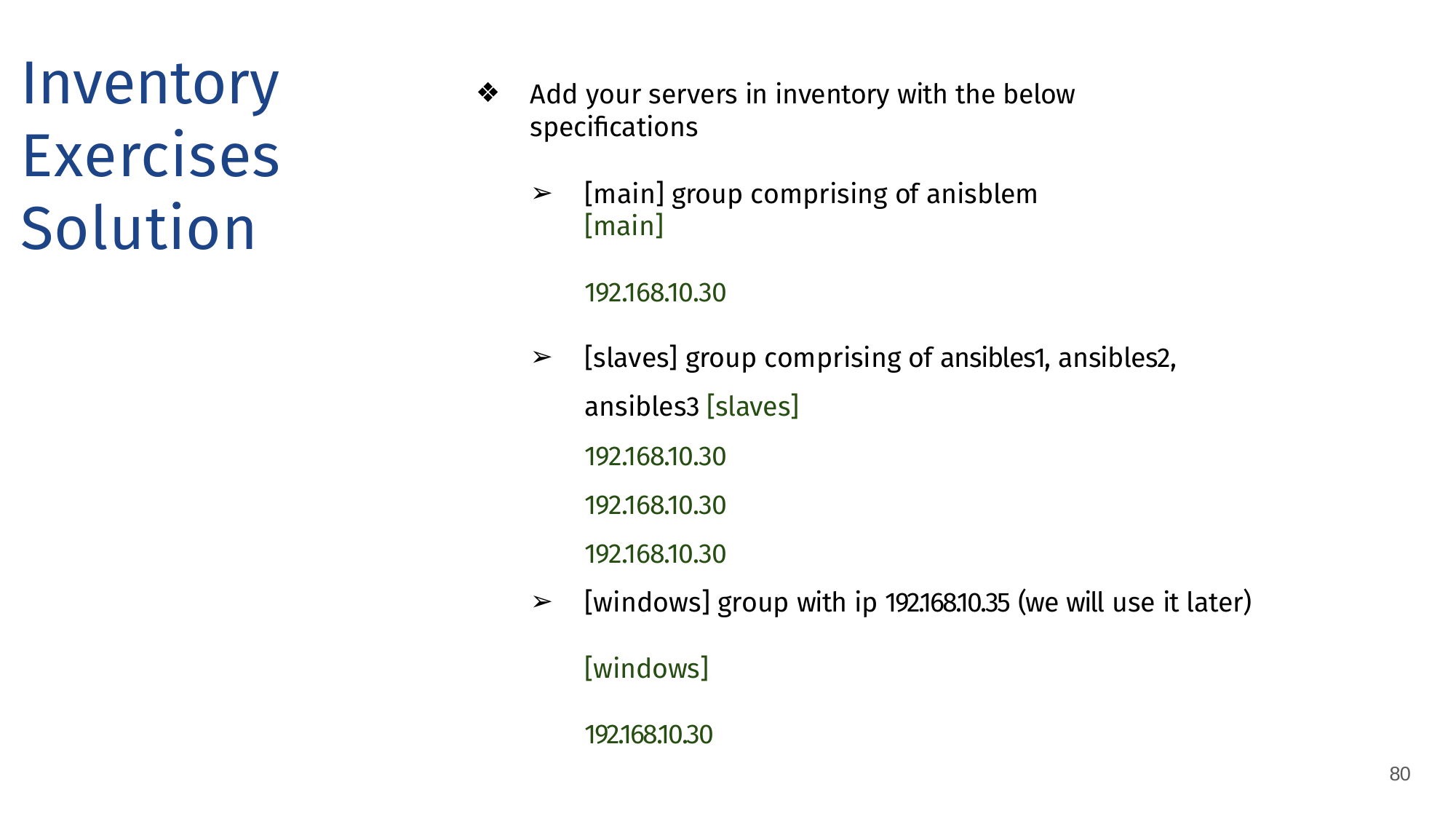

# Inventory Exercises Solution
Add your servers in inventory with the below specifications

[main] group comprising of anisblem
[main]
192.168.10.30
[slaves] group comprising of ansibles1, ansibles2, ansibles3 [slaves]
192.168.10.30
192.168.10.30
192.168.10.30
[windows] group with ip 192.168.10.35 (we will use it later)
[windows] 192.168.10.30
80